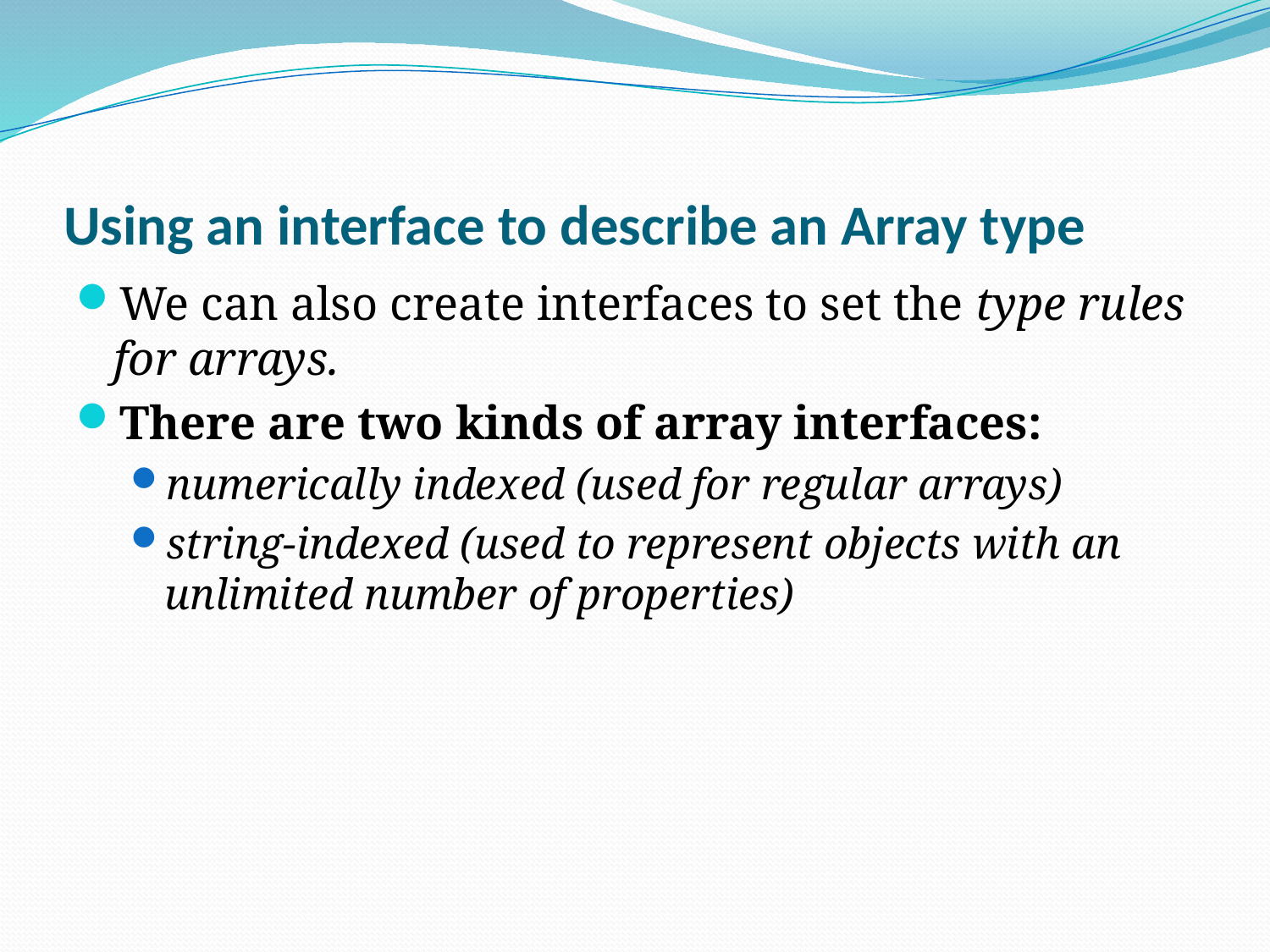

# Using an interface to describe an Array type
We can also create interfaces to set the type rules for arrays.
There are two kinds of array interfaces:
numerically indexed (used for regular arrays)
string-indexed (used to represent objects with an unlimited number of properties)